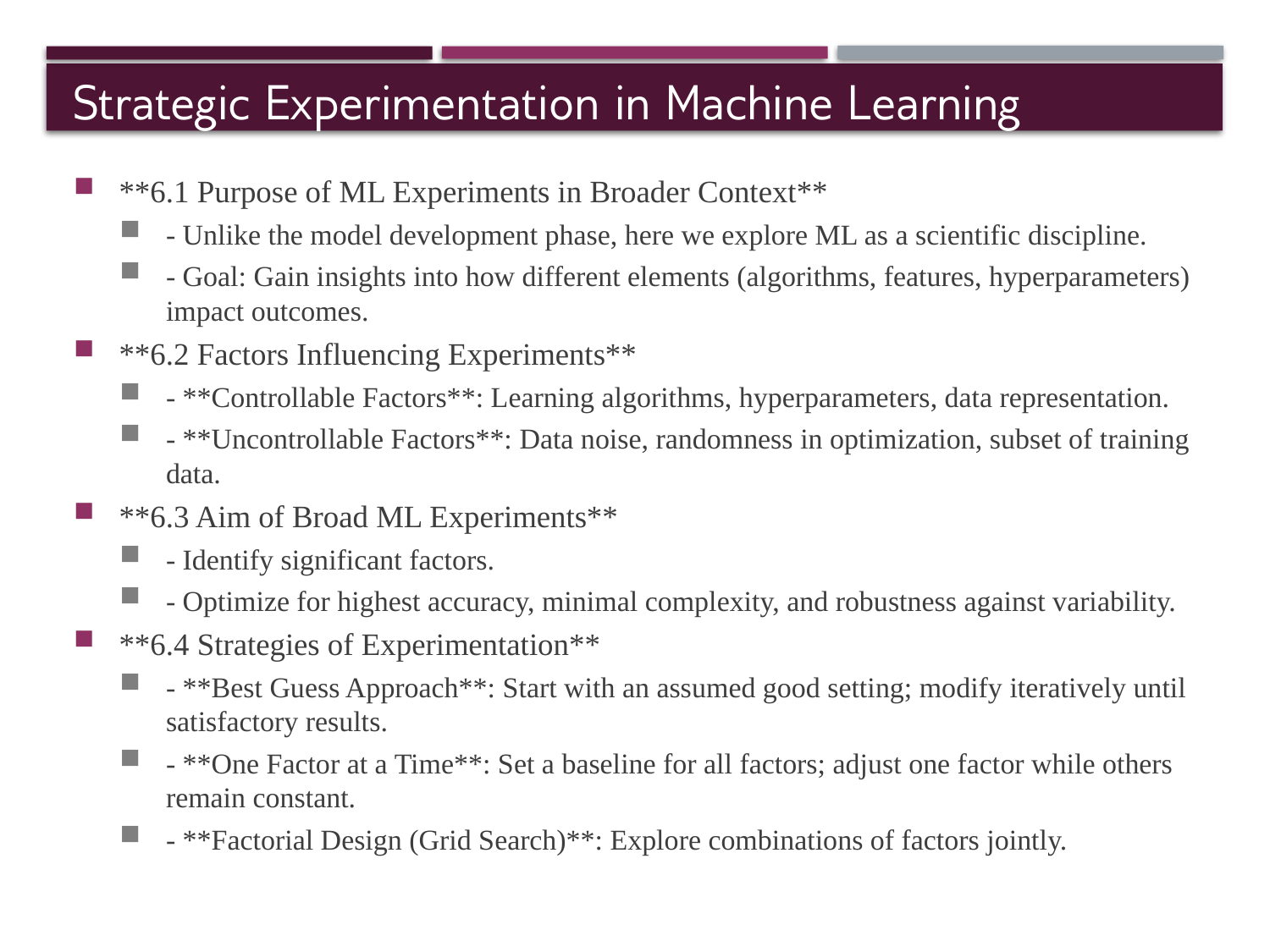

# Strategic Experimentation in Machine Learning
**6.1 Purpose of ML Experiments in Broader Context**
- Unlike the model development phase, here we explore ML as a scientific discipline.
- Goal: Gain insights into how different elements (algorithms, features, hyperparameters) impact outcomes.
**6.2 Factors Influencing Experiments**
- **Controllable Factors**: Learning algorithms, hyperparameters, data representation.
- **Uncontrollable Factors**: Data noise, randomness in optimization, subset of training data.
**6.3 Aim of Broad ML Experiments**
- Identify significant factors.
- Optimize for highest accuracy, minimal complexity, and robustness against variability.
**6.4 Strategies of Experimentation**
- **Best Guess Approach**: Start with an assumed good setting; modify iteratively until satisfactory results.
- **One Factor at a Time**: Set a baseline for all factors; adjust one factor while others remain constant.
- **Factorial Design (Grid Search)**: Explore combinations of factors jointly.